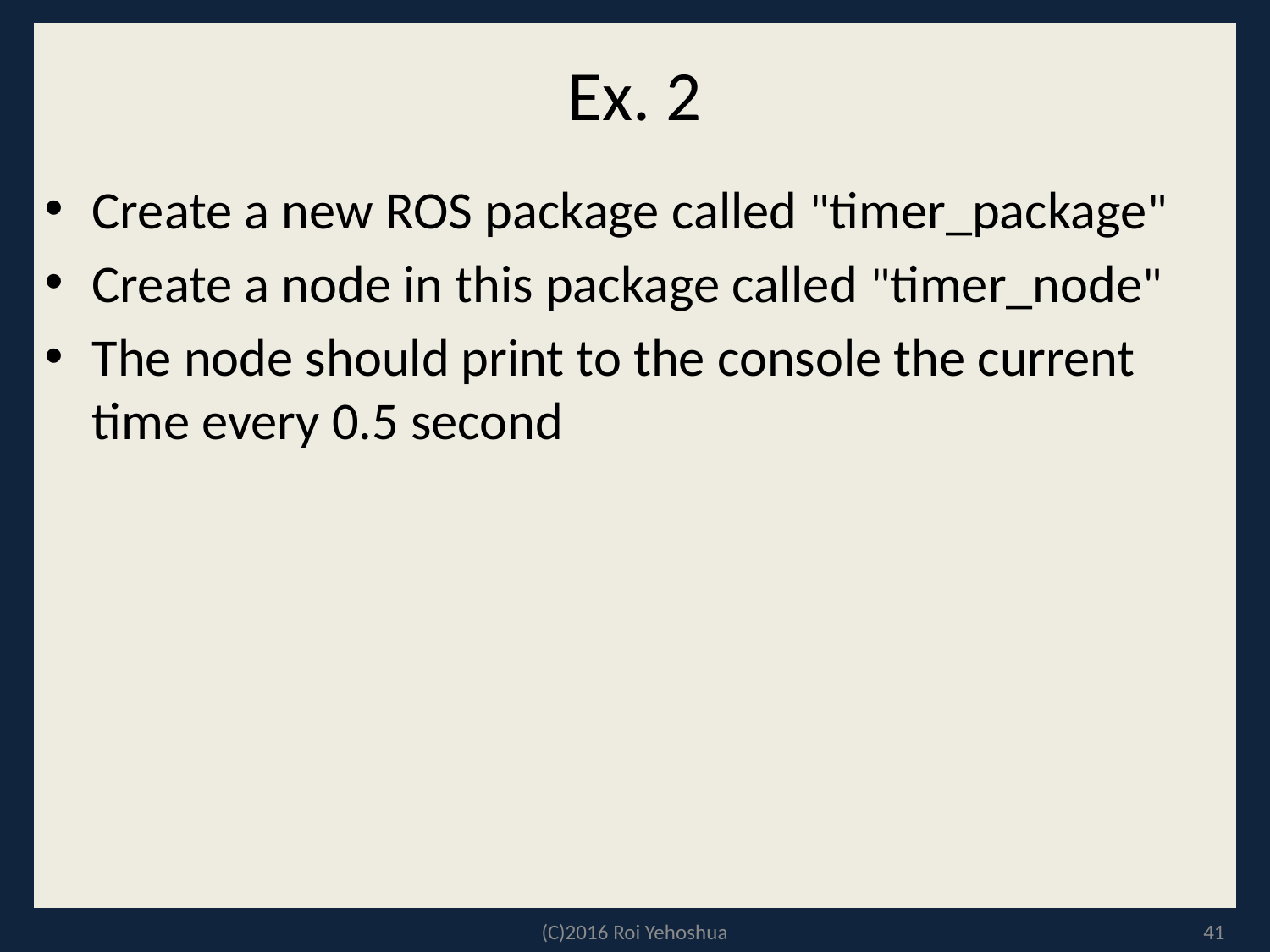

# Ex. 2
Create a new ROS package called "timer_package"
Create a node in this package called "timer_node"
The node should print to the console the current time every 0.5 second

(C)2016 Roi Yehoshua
41